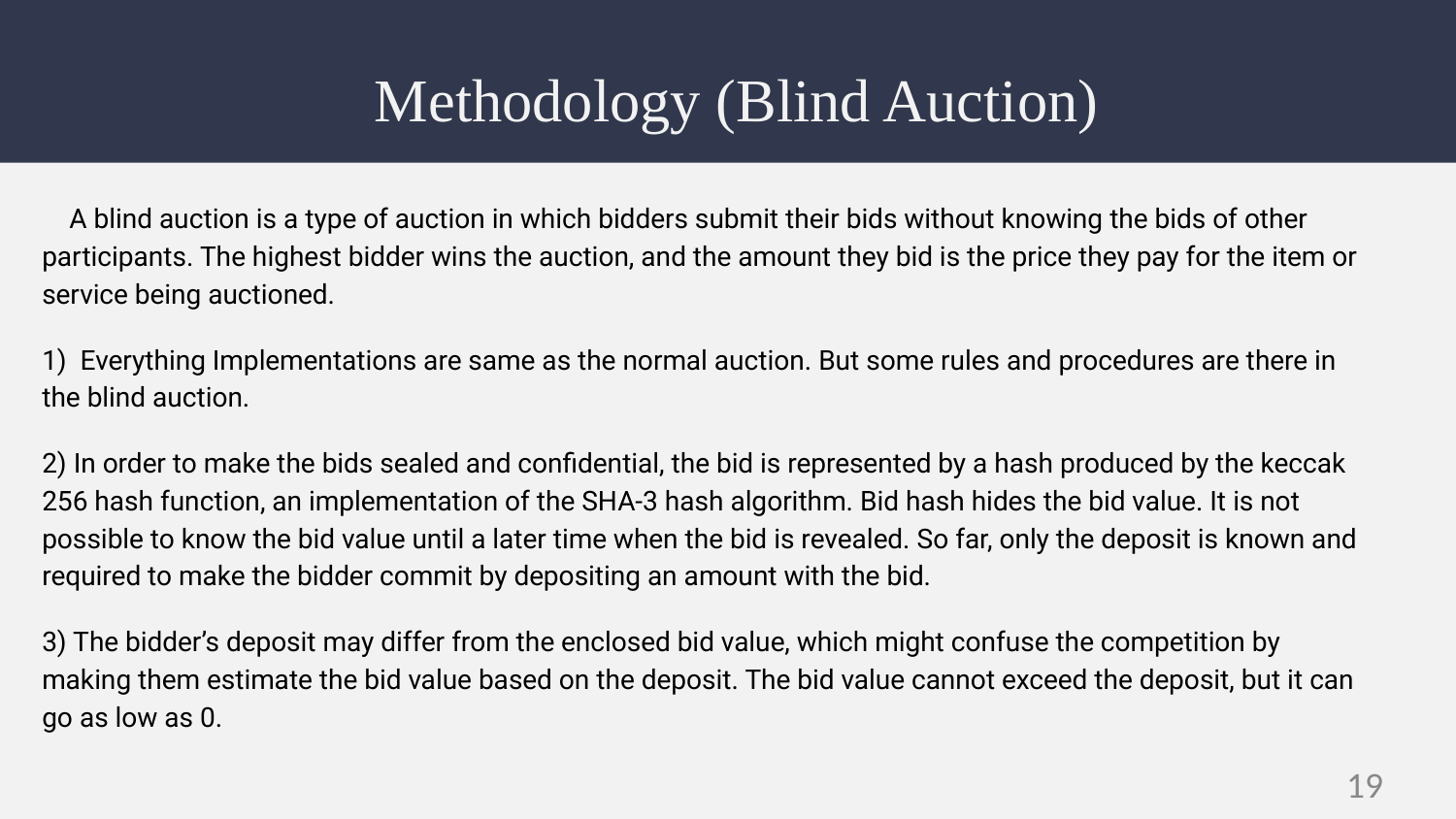

# Methodology (Blind Auction)
    A blind auction is a type of auction in which bidders submit their bids without knowing the bids of other participants. The highest bidder wins the auction, and the amount they bid is the price they pay for the item or service being auctioned.
1)  Everything Implementations are same as the normal auction. But some rules and procedures are there in the blind auction.
2) In order to make the bids sealed and confidential, the bid is represented by a hash produced by the keccak 256 hash function, an implementation of the SHA-3 hash algorithm. Bid hash hides the bid value. It is not possible to know the bid value until a later time when the bid is revealed. So far, only the deposit is known and required to make the bidder commit by depositing an amount with the bid.
3) The bidder’s deposit may differ from the enclosed bid value, which might confuse the competition by making them estimate the bid value based on the deposit. The bid value cannot exceed the deposit, but it can go as low as 0.

19